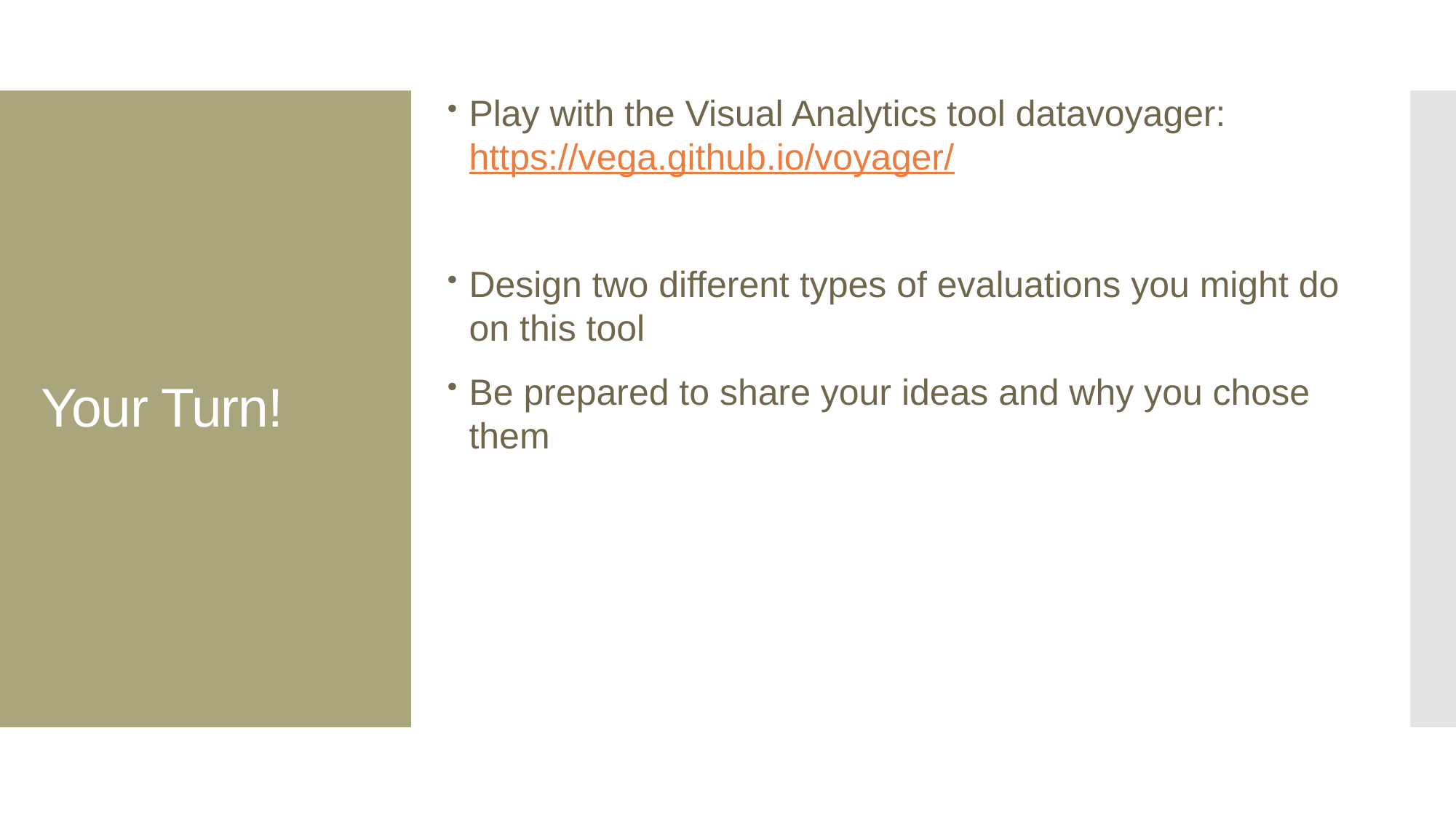

Play with the Visual Analytics tool datavoyager: https://vega.github.io/voyager/

Design two different types of evaluations you might do on this tool
Be prepared to share your ideas and why you chose them

Your Turn!